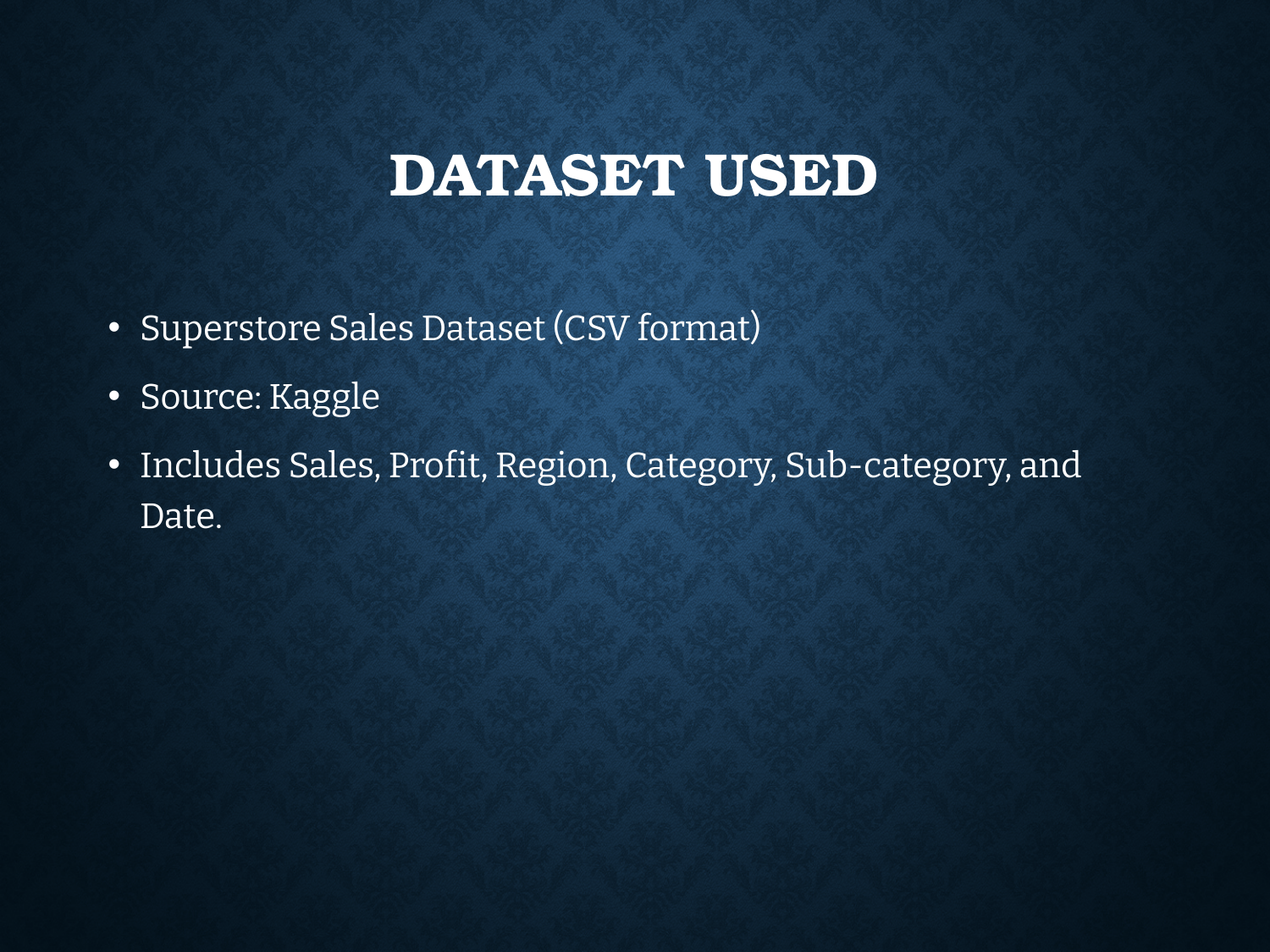

# Dataset Used
Superstore Sales Dataset (CSV format)
Source: Kaggle
Includes Sales, Profit, Region, Category, Sub-category, and Date.